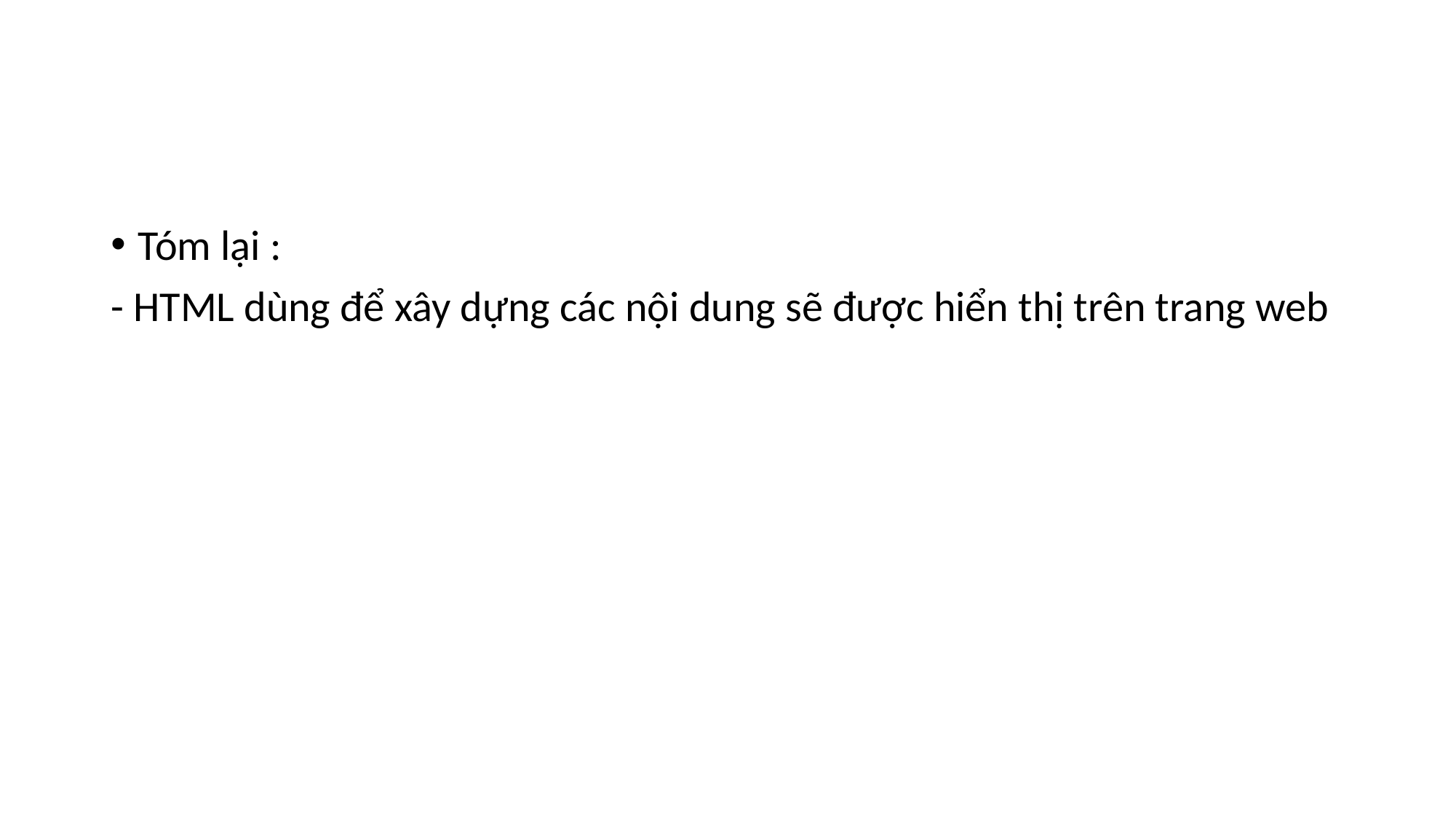

Tóm lại :
- HTML dùng để xây dựng các nội dung sẽ được hiển thị trên trang web